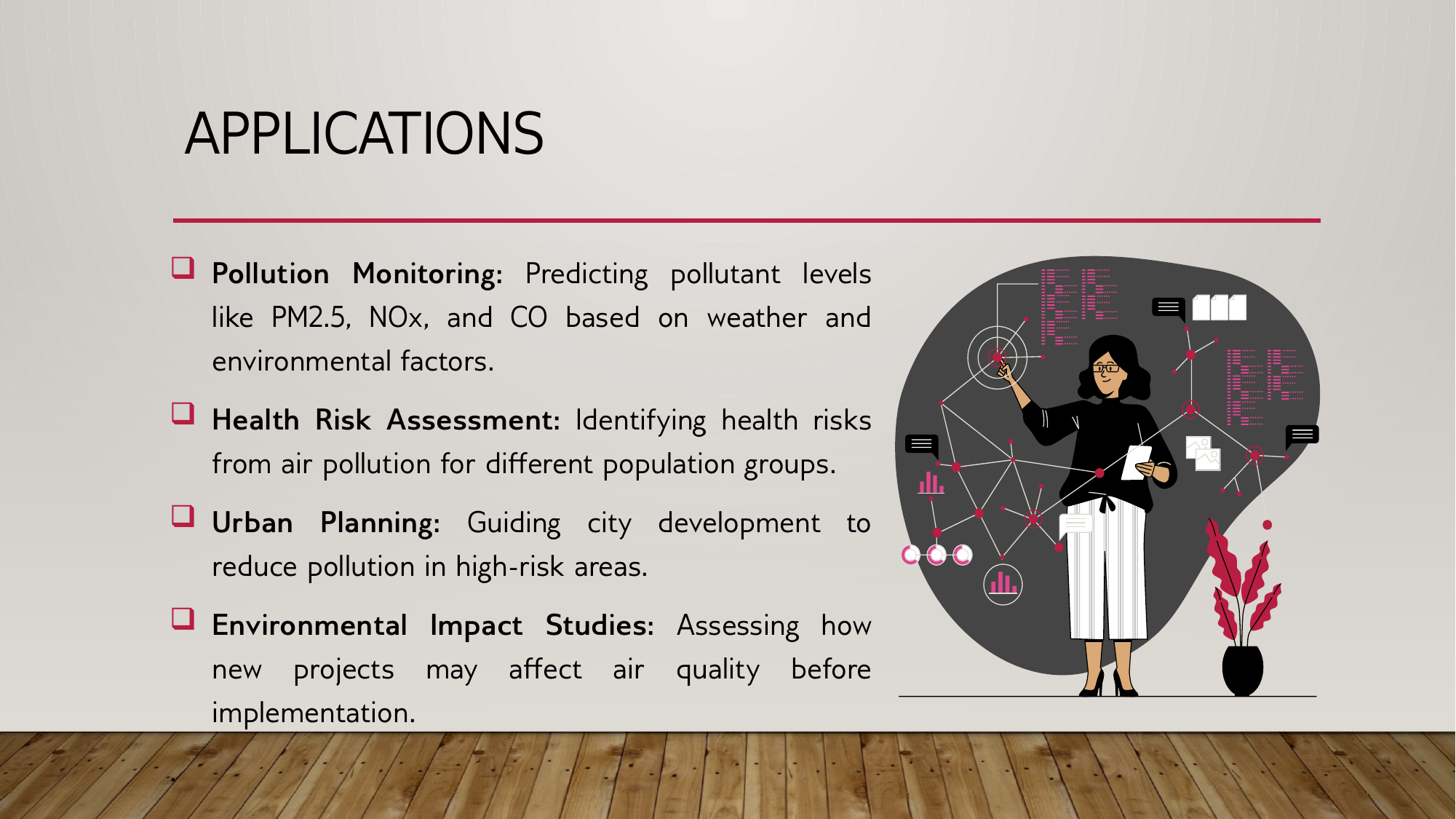

# applications
Pollution Monitoring: Predicting pollutant levels like PM2.5, NOx, and CO based on weather and environmental factors.
Health Risk Assessment: Identifying health risks from air pollution for different population groups.
Urban Planning: Guiding city development to reduce pollution in high-risk areas.
Environmental Impact Studies: Assessing how new projects may affect air quality before implementation.
.